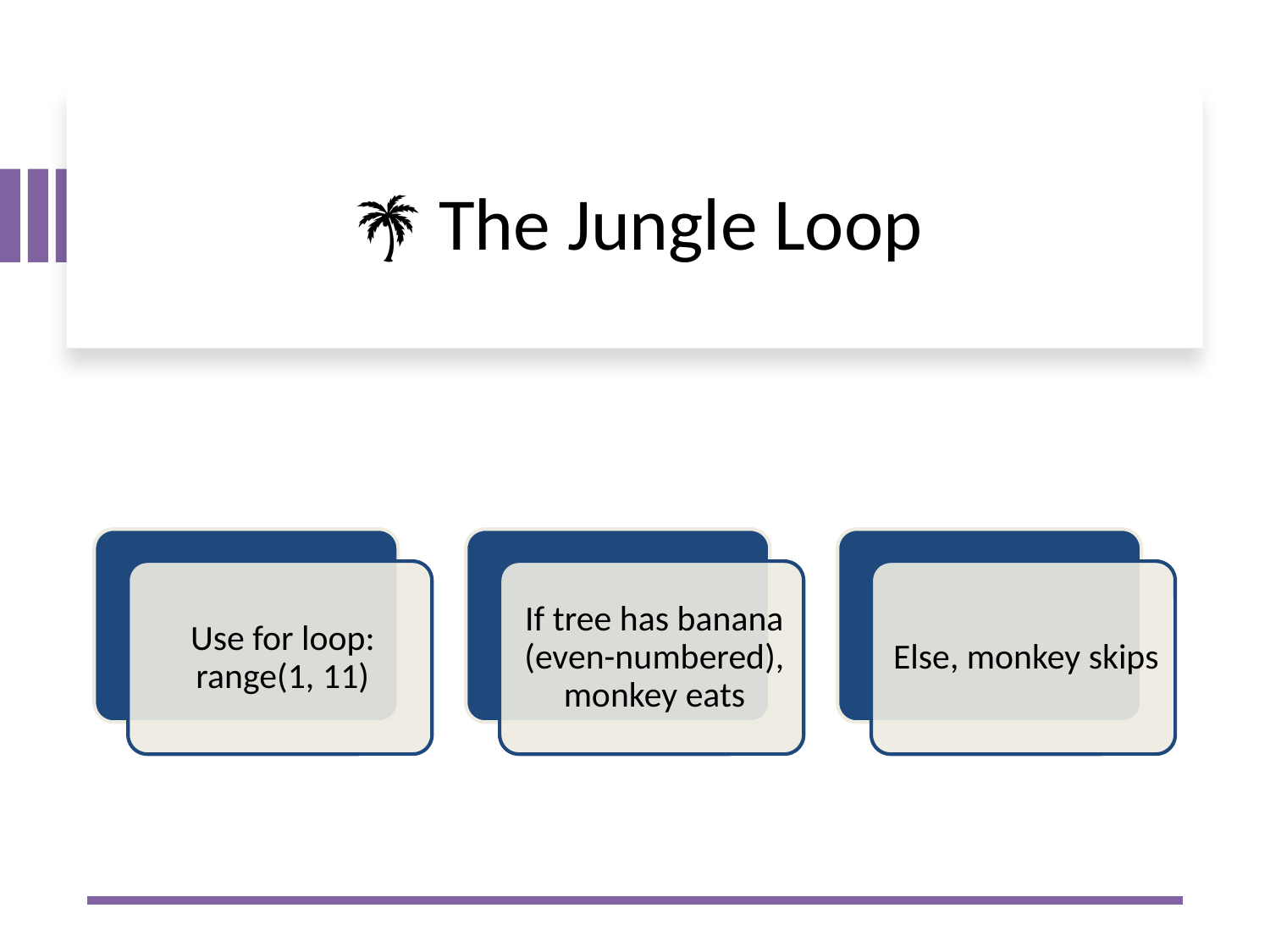

# 🌴 The Jungle Loop

Use for loop: range(1, 11)
If tree has banana (even-numbered), monkey eats
Else, monkey skips